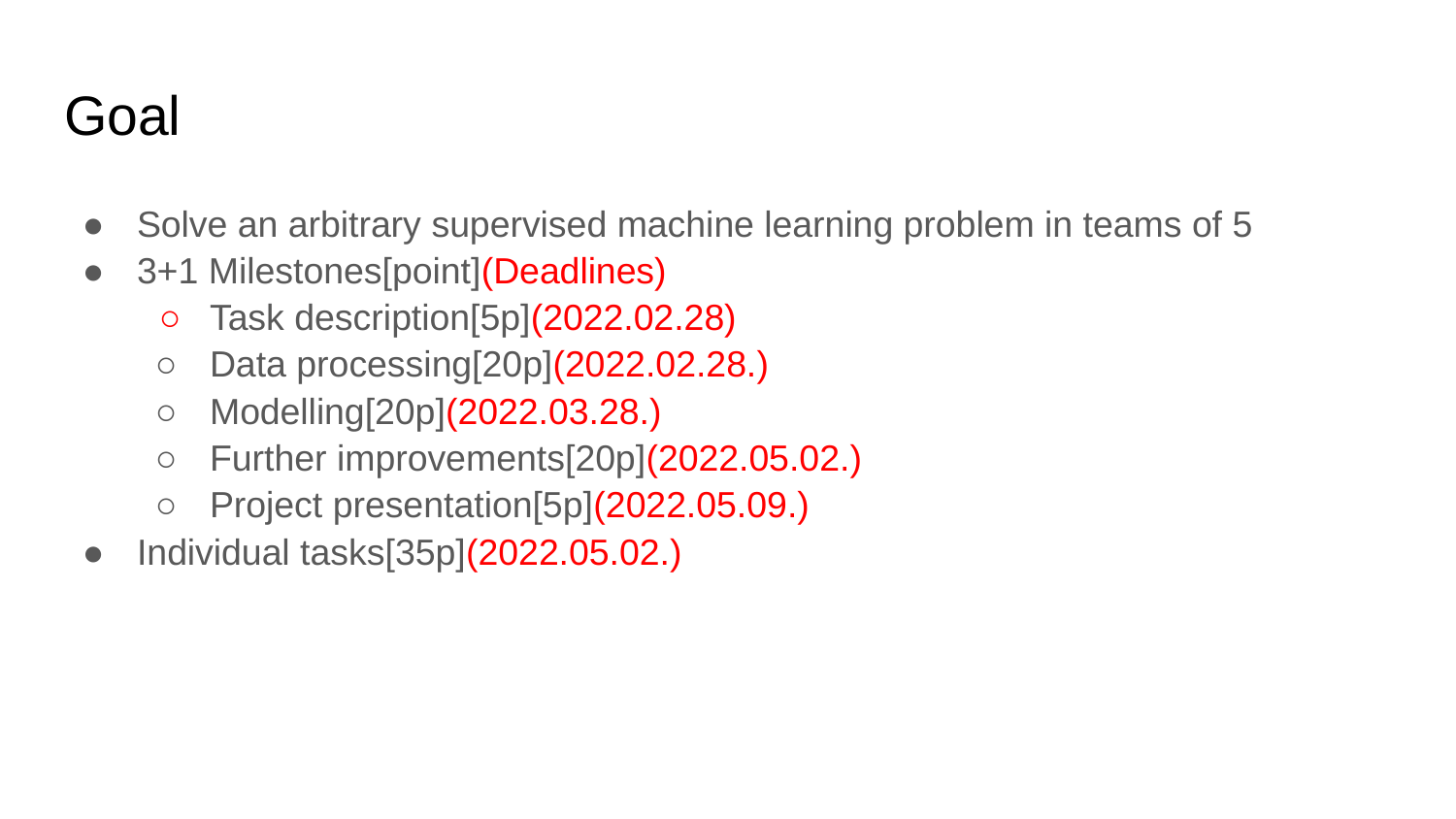

# Goal
Solve an arbitrary supervised machine learning problem in teams of 5
3+1 Milestones[point](Deadlines)
Task description[5p](2022.02.28)
Data processing[20p](2022.02.28.)
Modelling[20p](2022.03.28.)
Further improvements[20p](2022.05.02.)
Project presentation[5p](2022.05.09.)
Individual tasks[35p](2022.05.02.)